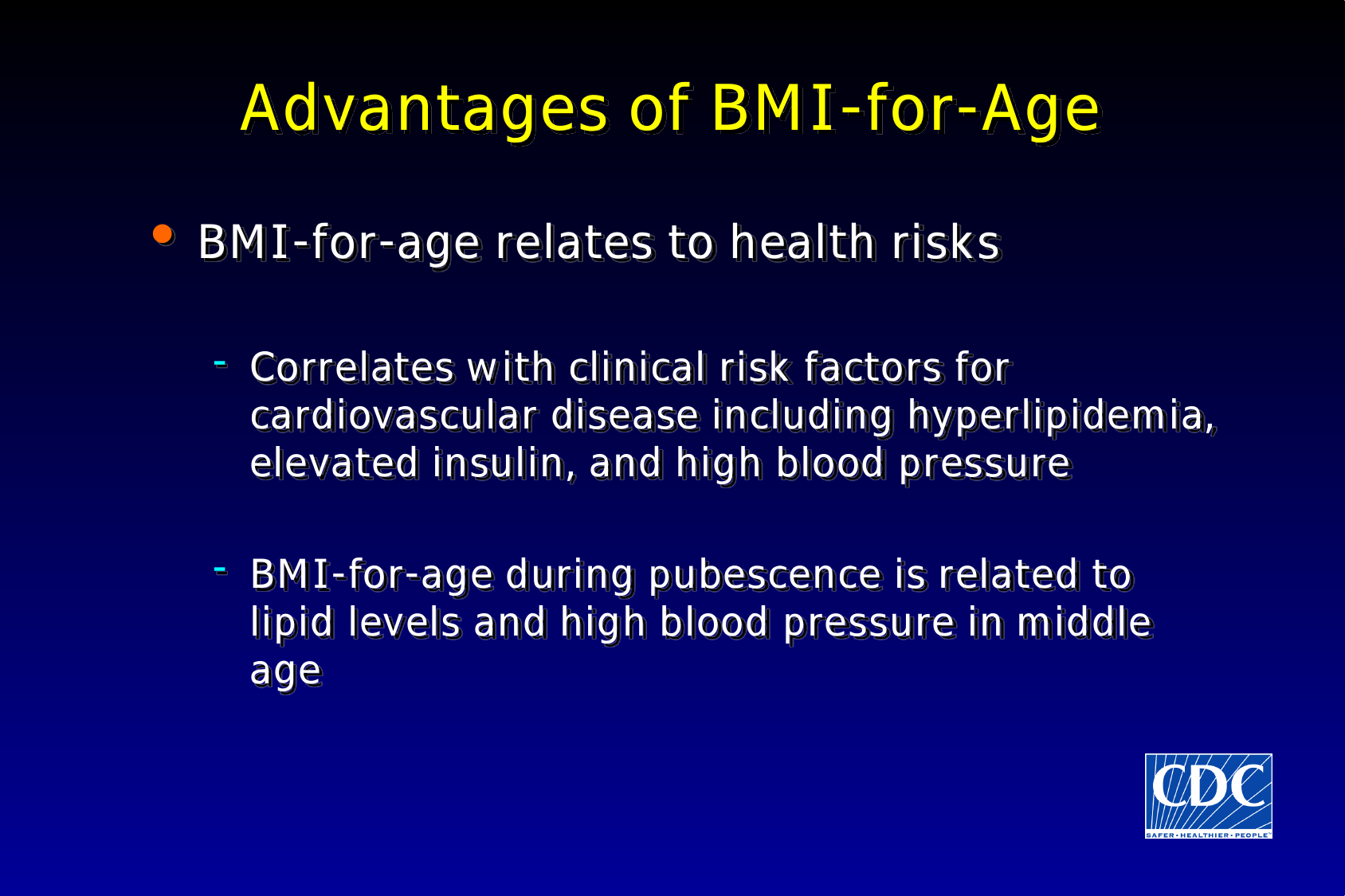

# Advantages of BMI-for-Age
BMI-for-age relates to health risks

Correlates with clinical risk factors for cardiovascular disease including hyperlipidemia, elevated insulin, and high blood pressure

BMI-for-age during pubescence is related to lipid levels and high blood pressure in middle age